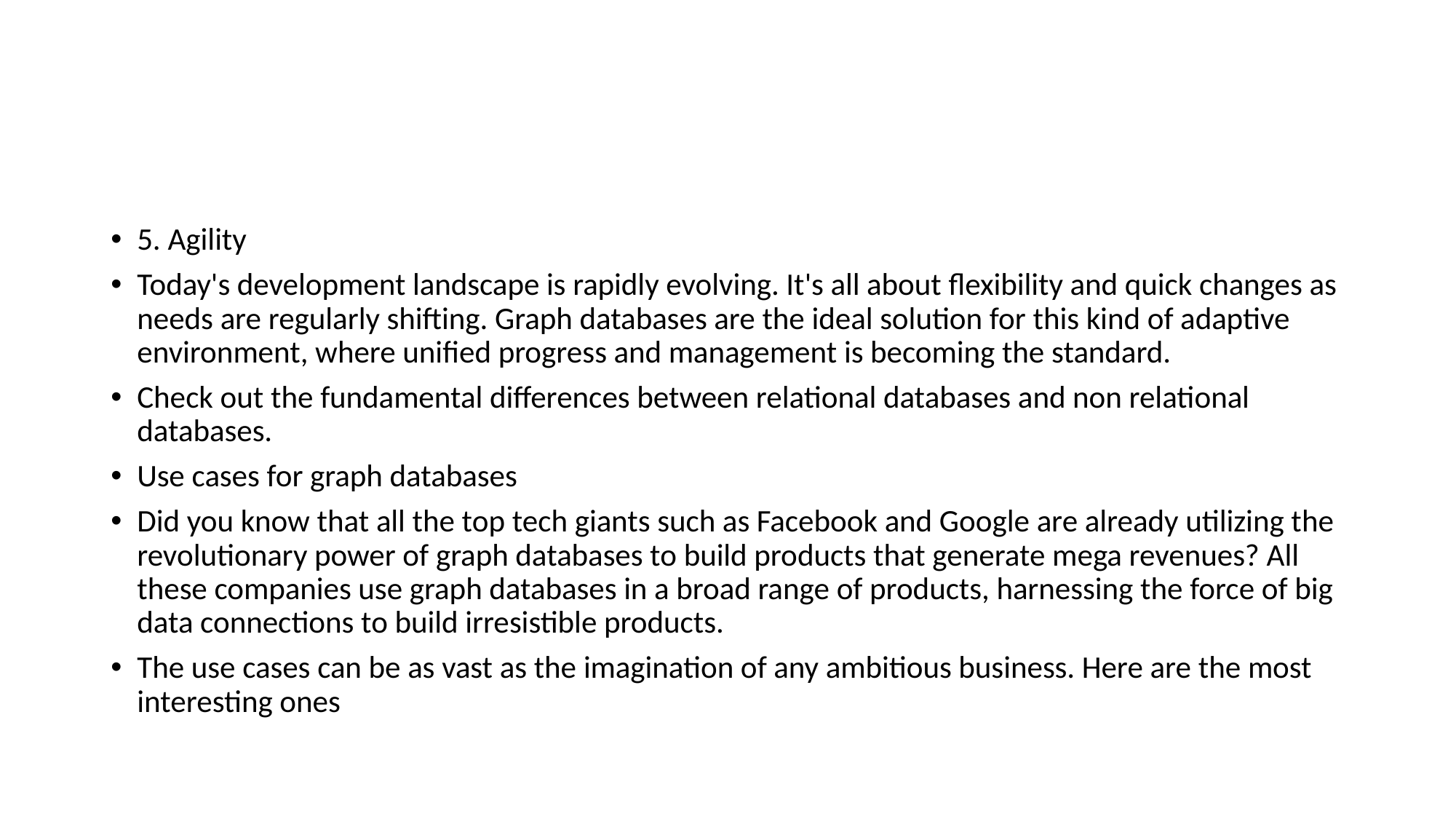

#
5. Agility
Today's development landscape is rapidly evolving. It's all about flexibility and quick changes as needs are regularly shifting. Graph databases are the ideal solution for this kind of adaptive environment, where unified progress and management is becoming the standard.
Check out the fundamental differences between relational databases and non relational databases.
Use cases for graph databases
Did you know that all the top tech giants such as Facebook and Google are already utilizing the revolutionary power of graph databases to build products that generate mega revenues? All these companies use graph databases in a broad range of products, harnessing the force of big data connections to build irresistible products.
The use cases can be as vast as the imagination of any ambitious business. Here are the most interesting ones